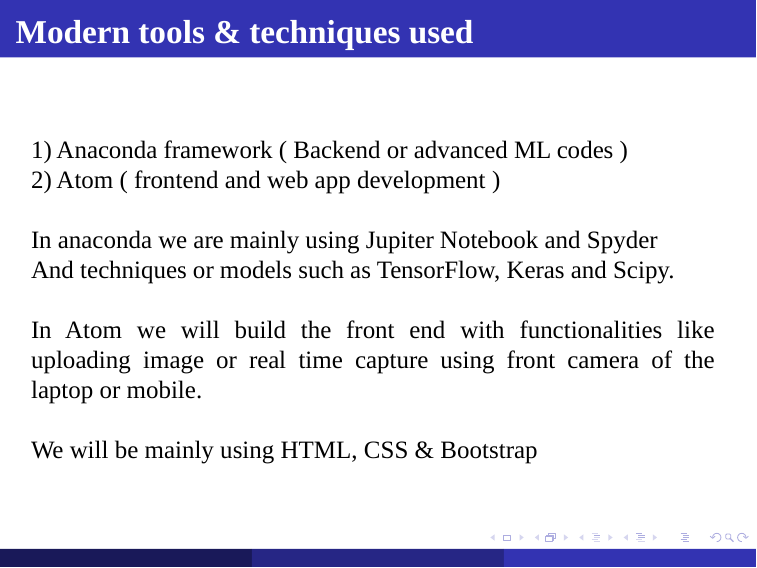

# Modern tools & techniques used
1) Anaconda framework ( Backend or advanced ML codes )
2) Atom ( frontend and web app development )

In anaconda we are mainly using Jupiter Notebook and Spyder
And techniques or models such as TensorFlow, Keras and Scipy.

In Atom we will build the front end with functionalities like uploading image or real time capture using front camera of the laptop or mobile.

We will be mainly using HTML, CSS & Bootstrap